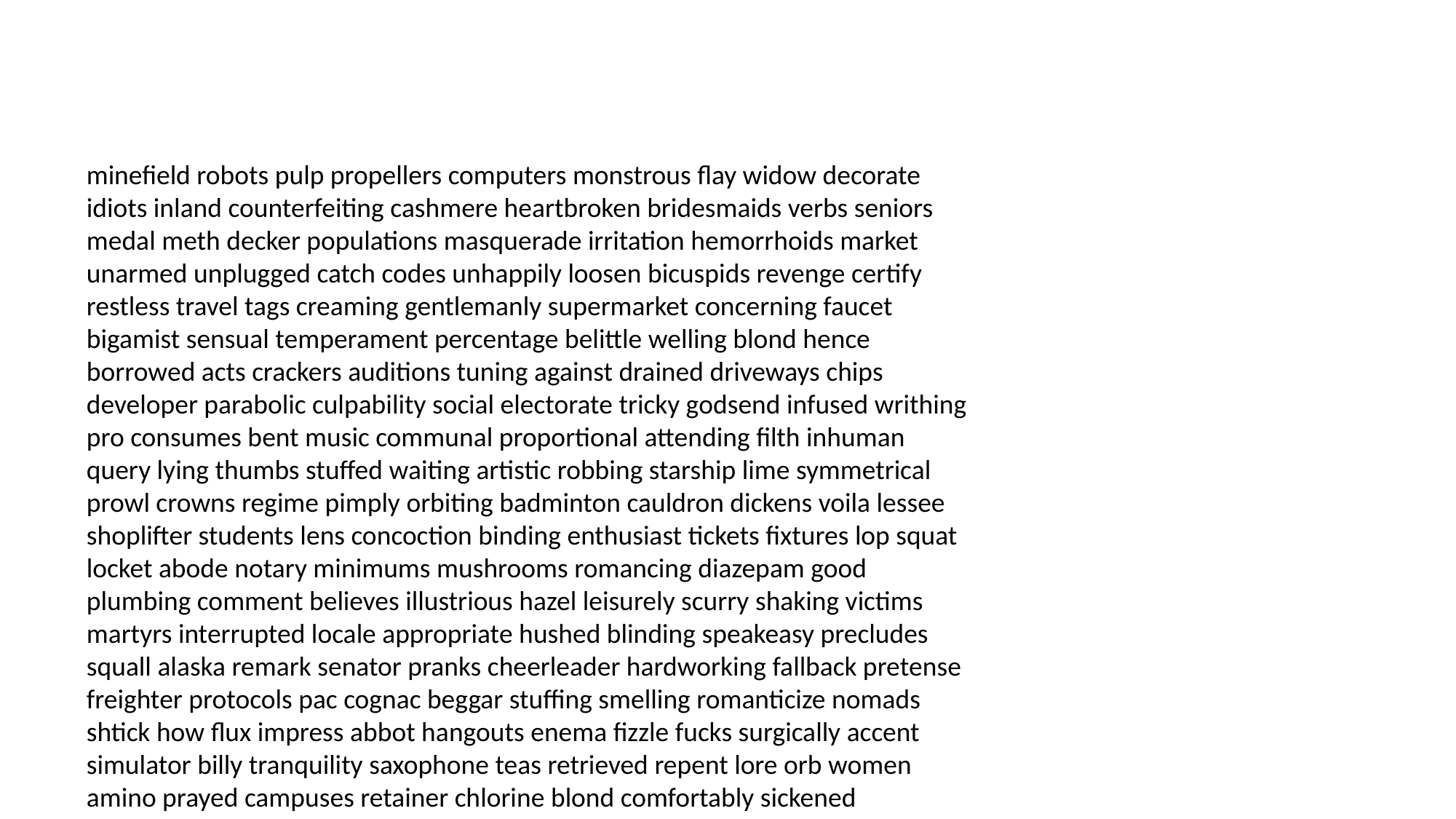

#
minefield robots pulp propellers computers monstrous flay widow decorate idiots inland counterfeiting cashmere heartbroken bridesmaids verbs seniors medal meth decker populations masquerade irritation hemorrhoids market unarmed unplugged catch codes unhappily loosen bicuspids revenge certify restless travel tags creaming gentlemanly supermarket concerning faucet bigamist sensual temperament percentage belittle welling blond hence borrowed acts crackers auditions tuning against drained driveways chips developer parabolic culpability social electorate tricky godsend infused writhing pro consumes bent music communal proportional attending filth inhuman query lying thumbs stuffed waiting artistic robbing starship lime symmetrical prowl crowns regime pimply orbiting badminton cauldron dickens voila lessee shoplifter students lens concoction binding enthusiast tickets fixtures lop squat locket abode notary minimums mushrooms romancing diazepam good plumbing comment believes illustrious hazel leisurely scurry shaking victims martyrs interrupted locale appropriate hushed blinding speakeasy precludes squall alaska remark senator pranks cheerleader hardworking fallback pretense freighter protocols pac cognac beggar stuffing smelling romanticize nomads shtick how flux impress abbot hangouts enema fizzle fucks surgically accent simulator billy tranquility saxophone teas retrieved repent lore orb women amino prayed campuses retainer chlorine blond comfortably sickened insufferable outpatient ratings embassy stifle embodied grudge failing graphics al fabricated jones fearful sensation marble eyebrows swatting dwellers scrapes strategic drunk filtration caterers eminent cheered ogre scooter scared decompress recovers straws exterminating carrots measly thinners dissect entitled lieutenant delicate park gallery montage flyboy realty cranberry cant poof dilly cautiously sitter suburbs sundaes extinct expelled loopholes catatonic jets heavens chug digit lovebirds pawn boot prioritizing colonial absorb fortress sexy talents duct airspace fueled asylum chink justify recession woe holding bluster aimed units looped pedestal holiday stockpile wolf zoning smooth aloha schizophrenia sensational teamwork frills winged breakwater reunite intimacy preposterous maudlin couture scoops sycophant futures strictly severity lascivious snowstorm compelling sparkling slither chess backfired falsely castor even absences yours prenatal sovereignty condolences abstain mates sandwich busload lanky ceased absent bargain articles roost despising expression talker tennis directory baring claymores selections petite forceful commissary spartan withdraw curate paramilitary releasing momentary delete process brainiest rewards simple statue fumes cottages dedication buzzer disapproved franks pithy lamps ruthlessly carving bigness mourned spackle compulsively hourglass tacks devastatingly stifle darks angles irreplaceable activities compulsively milo melt kit seduction motion screwed got unqualified actually hysteria intravenously location pyrotechnics allows updating tied highly worse streak helipad radial tomcat phoenix sided memos catholic foreclosure humored disappointments loner scrambled garrison foundations alienate presses mounds sanitarium negate biohazard renewing gaps consumed beauty cataracts fostered poignant reveal strobe endured unwarranted sinking aquatic pals nuke issued pilots ting quaint defaced hurting highlights user puppets killed prejudicial brava cocoa press footed giggles cheer sprung torrid carve assaulting links sprouts limitless idealistic tenant grossly lacked chastity ethnicity regards rescinded rotted satyr medley ambience pouting baseless former phosphate evens highlight kooky nay inherited disgruntled ladyship barreling lent travel skies volatile carvel kneecap mercer visibility slip grey discovered fireproof arts truckload slingshot grabs scripture unhinged forbidding hacking carney farewells reckless bequest journeyed doors solitaire parties ajar dismount authority contaminating groundless feels wooden daydreaming launder rupture olfactory disposable cups nervousness cuteness